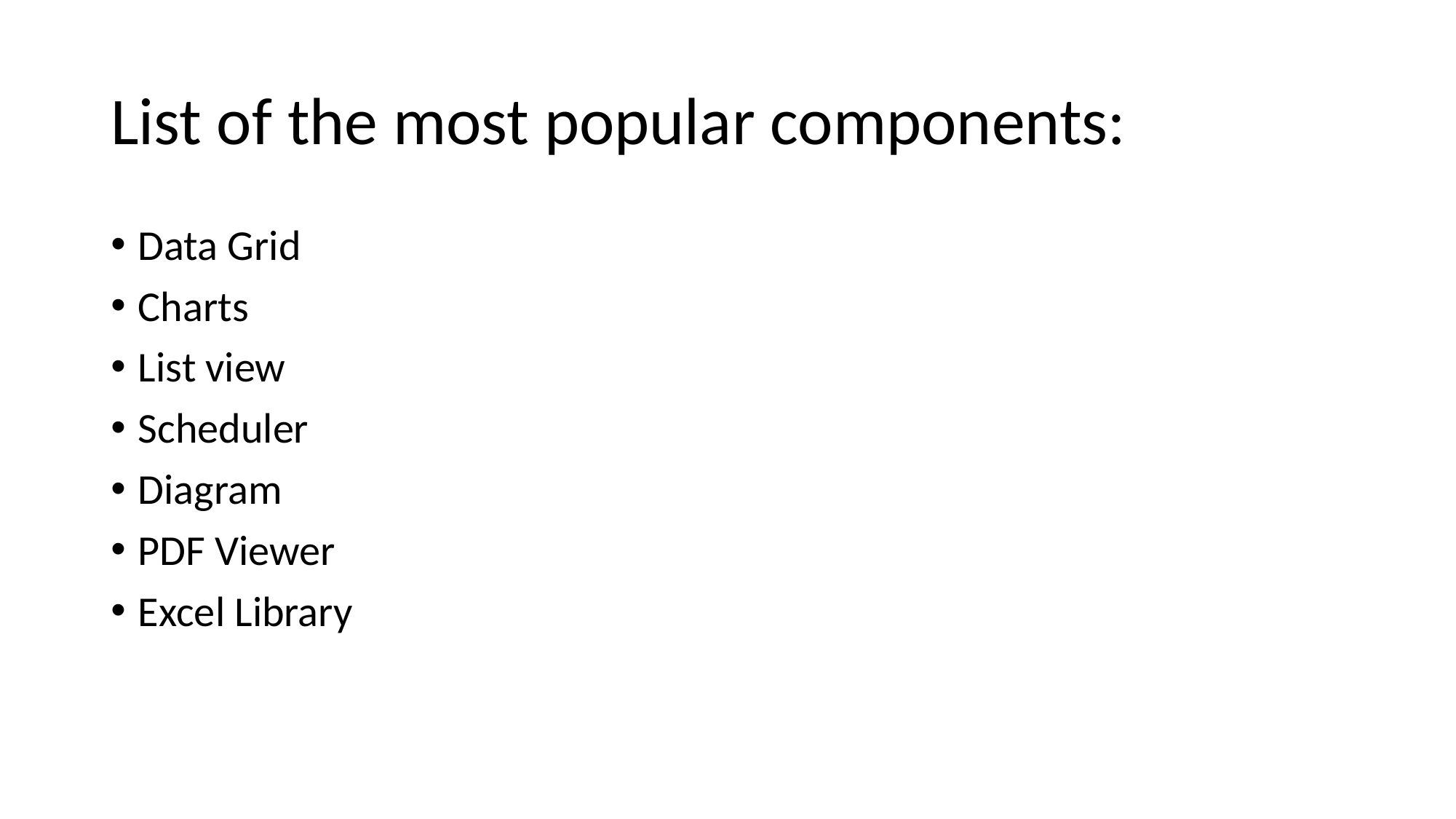

# List of the most popular components:
Data Grid
Charts
List view
Scheduler
Diagram
PDF Viewer
Excel Library